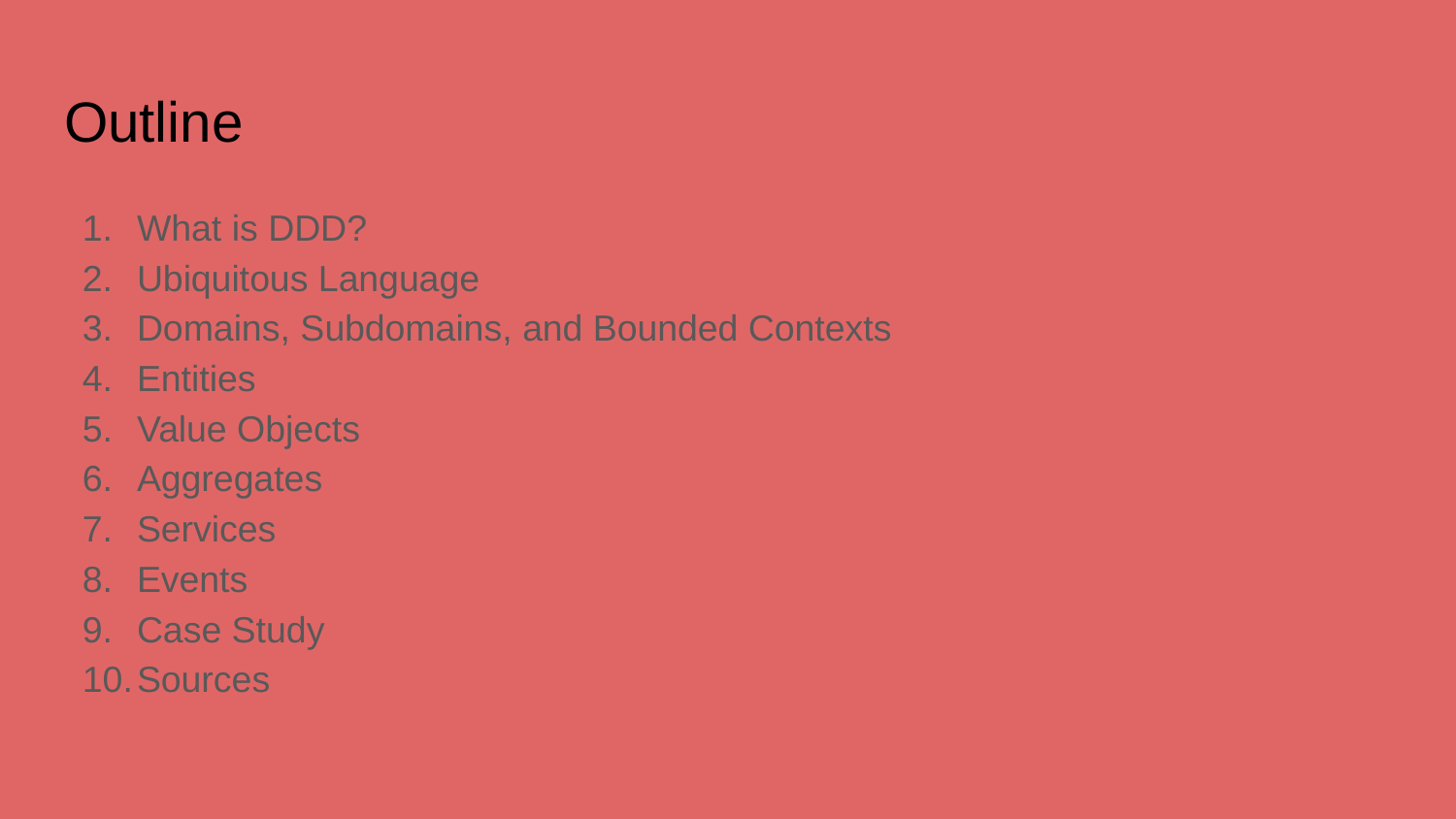

# Outline
What is DDD?
Ubiquitous Language
Domains, Subdomains, and Bounded Contexts
Entities
Value Objects
Aggregates
Services
Events
Case Study
Sources